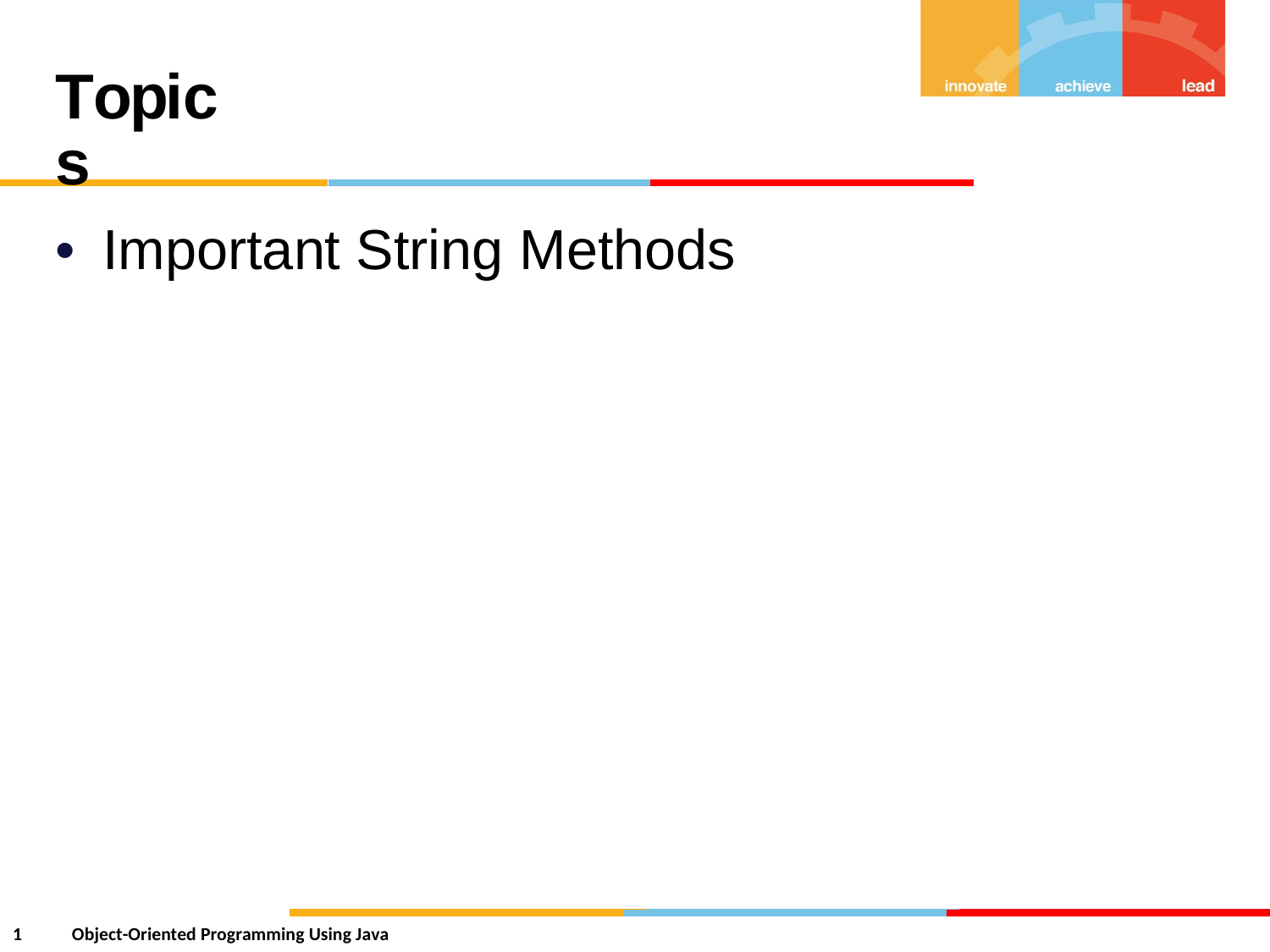

Topics

•
Important
String
Methods

1
Object-Oriented Programming Using Java